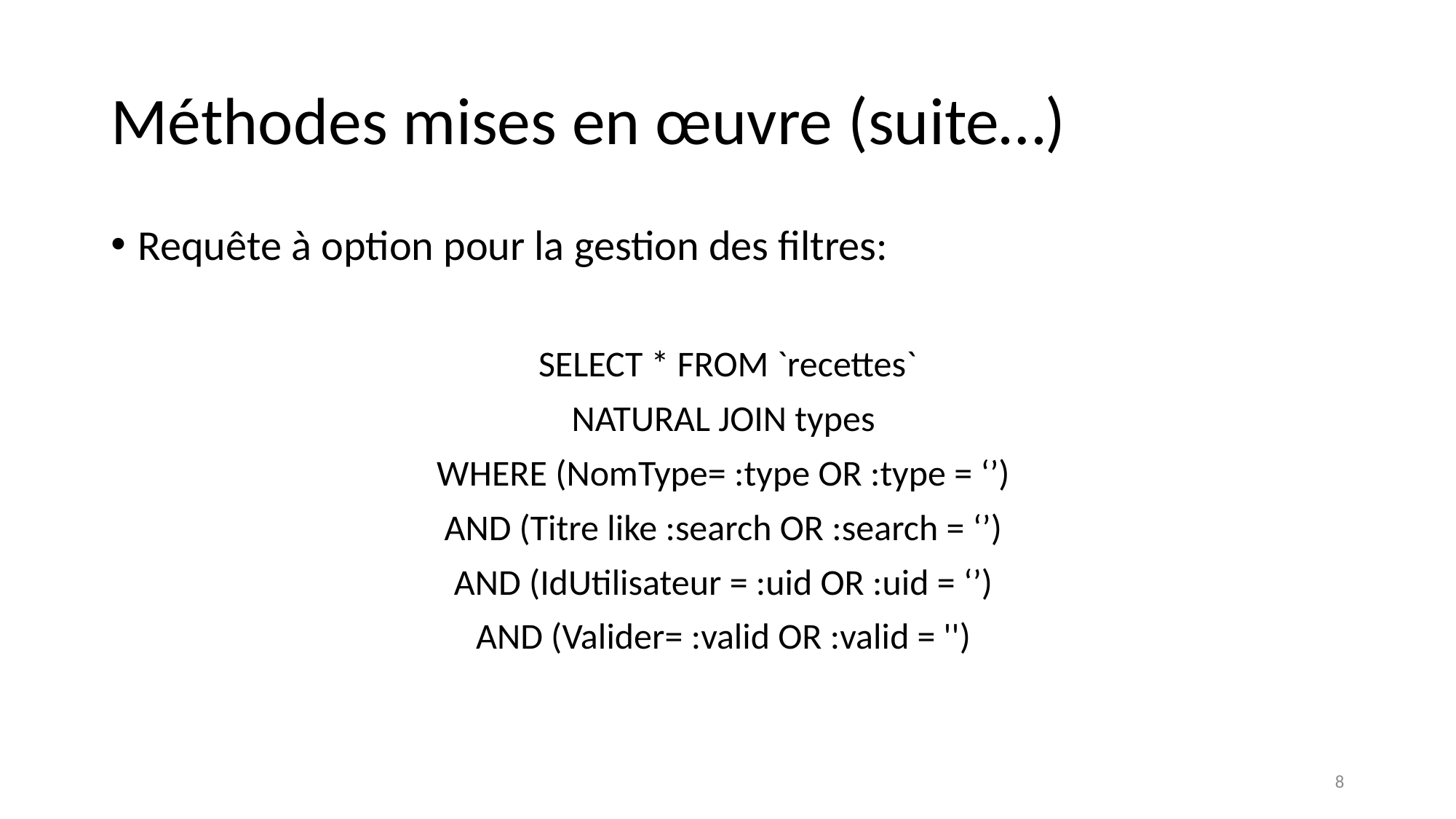

# Méthodes mises en œuvre (suite…)
Requête à option pour la gestion des filtres:

SELECT * FROM `recettes`
NATURAL JOIN types
WHERE (NomType= :type OR :type = ‘’)
AND (Titre like :search OR :search = ‘’)
AND (IdUtilisateur = :uid OR :uid = ‘’)
AND (Valider= :valid OR :valid = '')

8